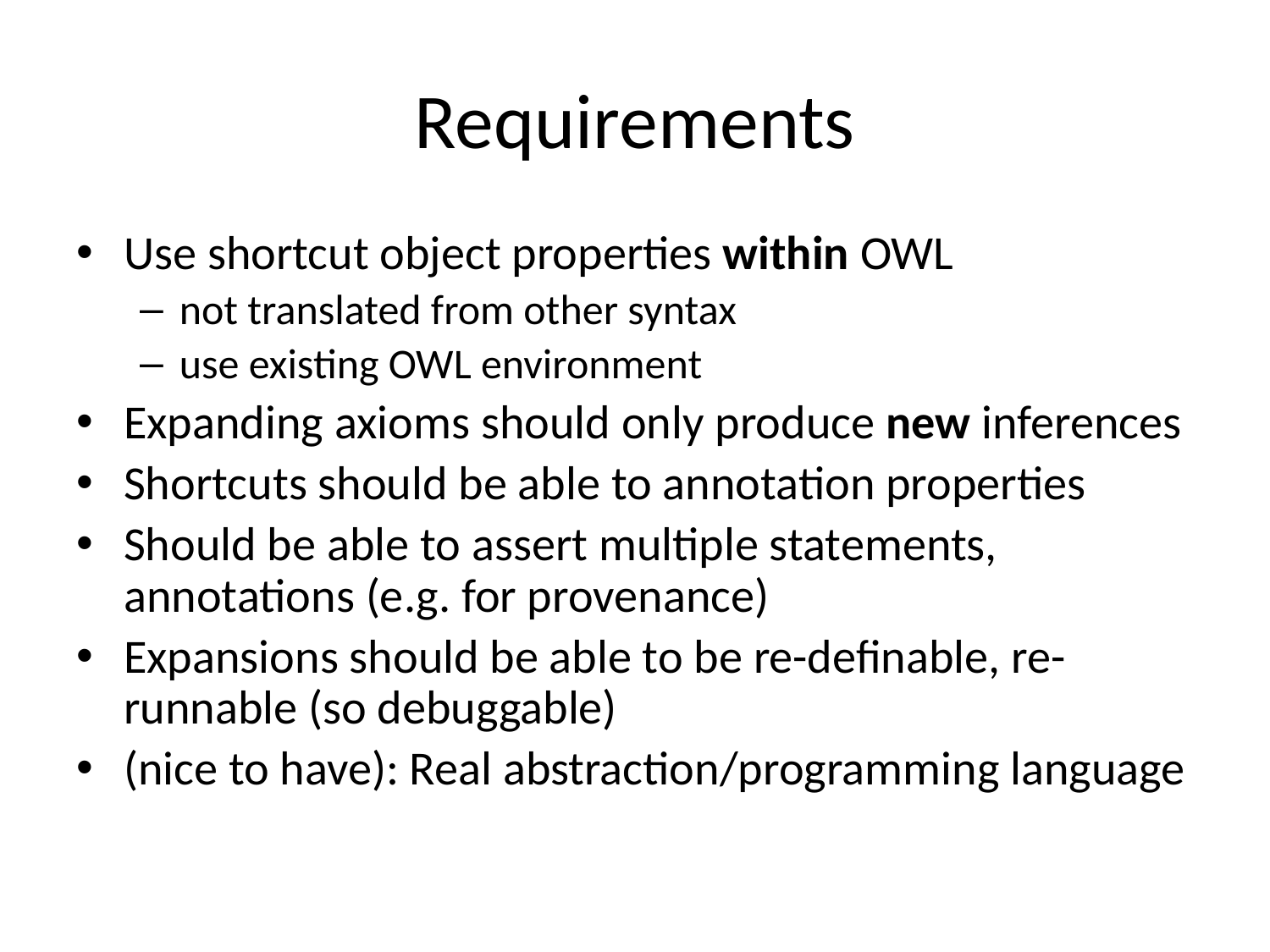

# Requirements
Use shortcut object properties within OWL
not translated from other syntax
use existing OWL environment
Expanding axioms should only produce new inferences
Shortcuts should be able to annotation properties
Should be able to assert multiple statements, annotations (e.g. for provenance)
Expansions should be able to be re-definable, re-runnable (so debuggable)
(nice to have): Real abstraction/programming language